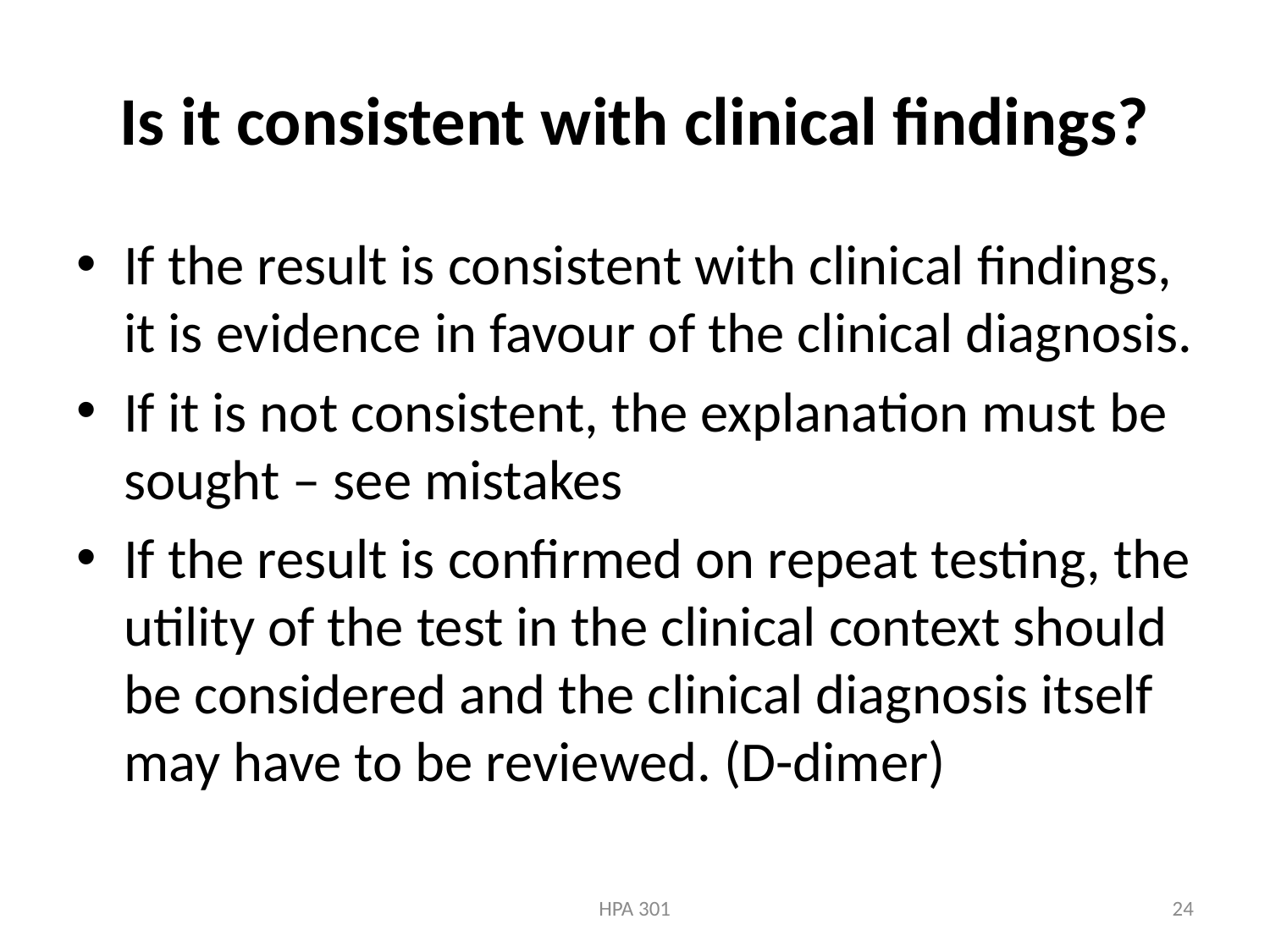

# Is it consistent with clinical findings?
If the result is consistent with clinical findings, it is evidence in favour of the clinical diagnosis.
If it is not consistent, the explanation must be sought – see mistakes
If the result is confirmed on repeat testing, the utility of the test in the clinical context should be considered and the clinical diagnosis itself may have to be reviewed. (D-dimer)

HPA 301
24